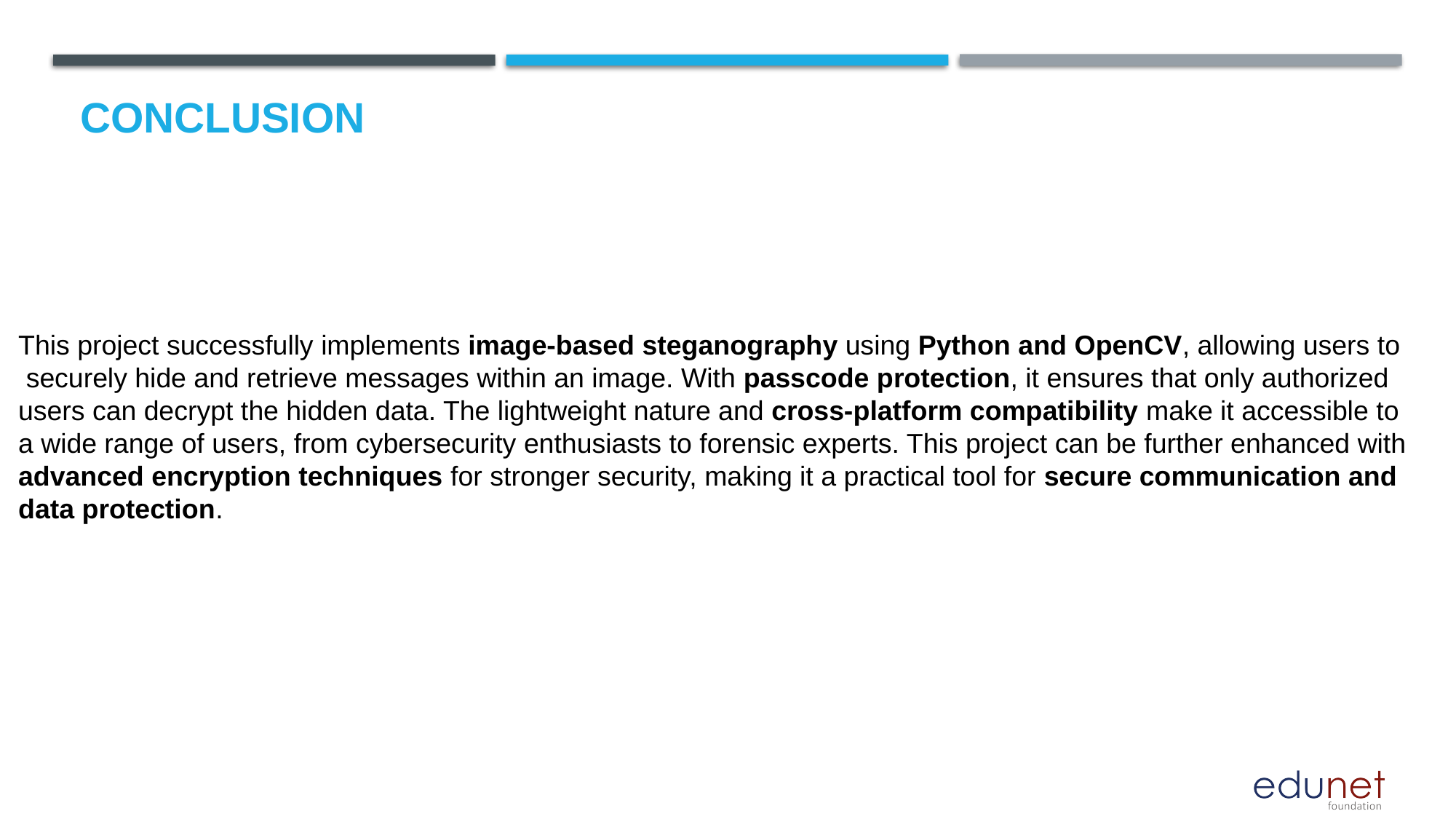

# Conclusion

This project successfully implements image-based steganography using Python and OpenCV, allowing users to
 securely hide and retrieve messages within an image. With passcode protection, it ensures that only authorized
users can decrypt the hidden data. The lightweight nature and cross-platform compatibility make it accessible to
a wide range of users, from cybersecurity enthusiasts to forensic experts. This project can be further enhanced with
advanced encryption techniques for stronger security, making it a practical tool for secure communication and
data protection.